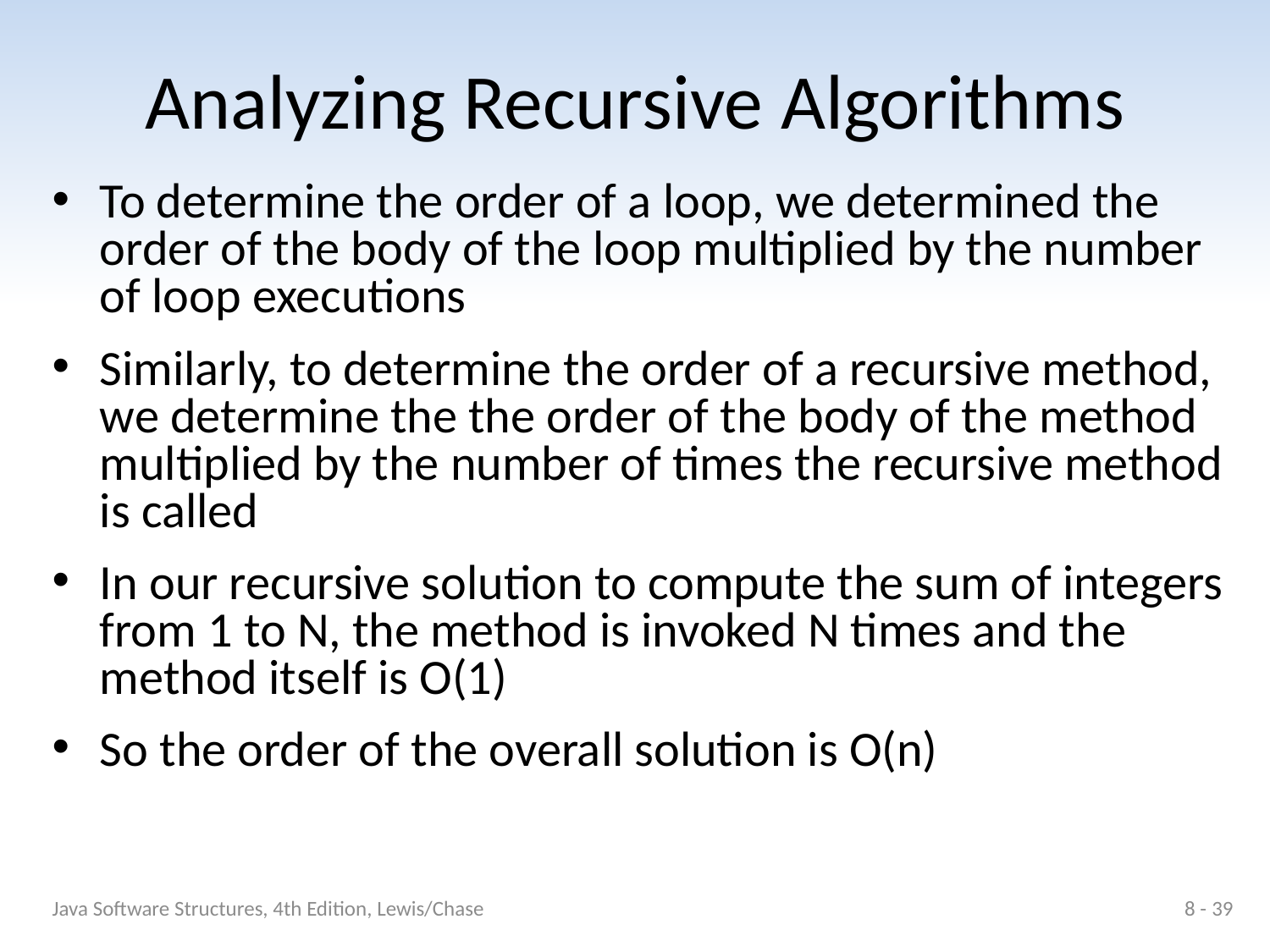

# Analyzing Recursive Algorithms
To determine the order of a loop, we determined the order of the body of the loop multiplied by the number of loop executions
Similarly, to determine the order of a recursive method, we determine the the order of the body of the method multiplied by the number of times the recursive method is called
In our recursive solution to compute the sum of integers from 1 to N, the method is invoked N times and the method itself is O(1)
So the order of the overall solution is O(n)

Java Software Structures, 4th Edition, Lewis/Chase
8 - 39